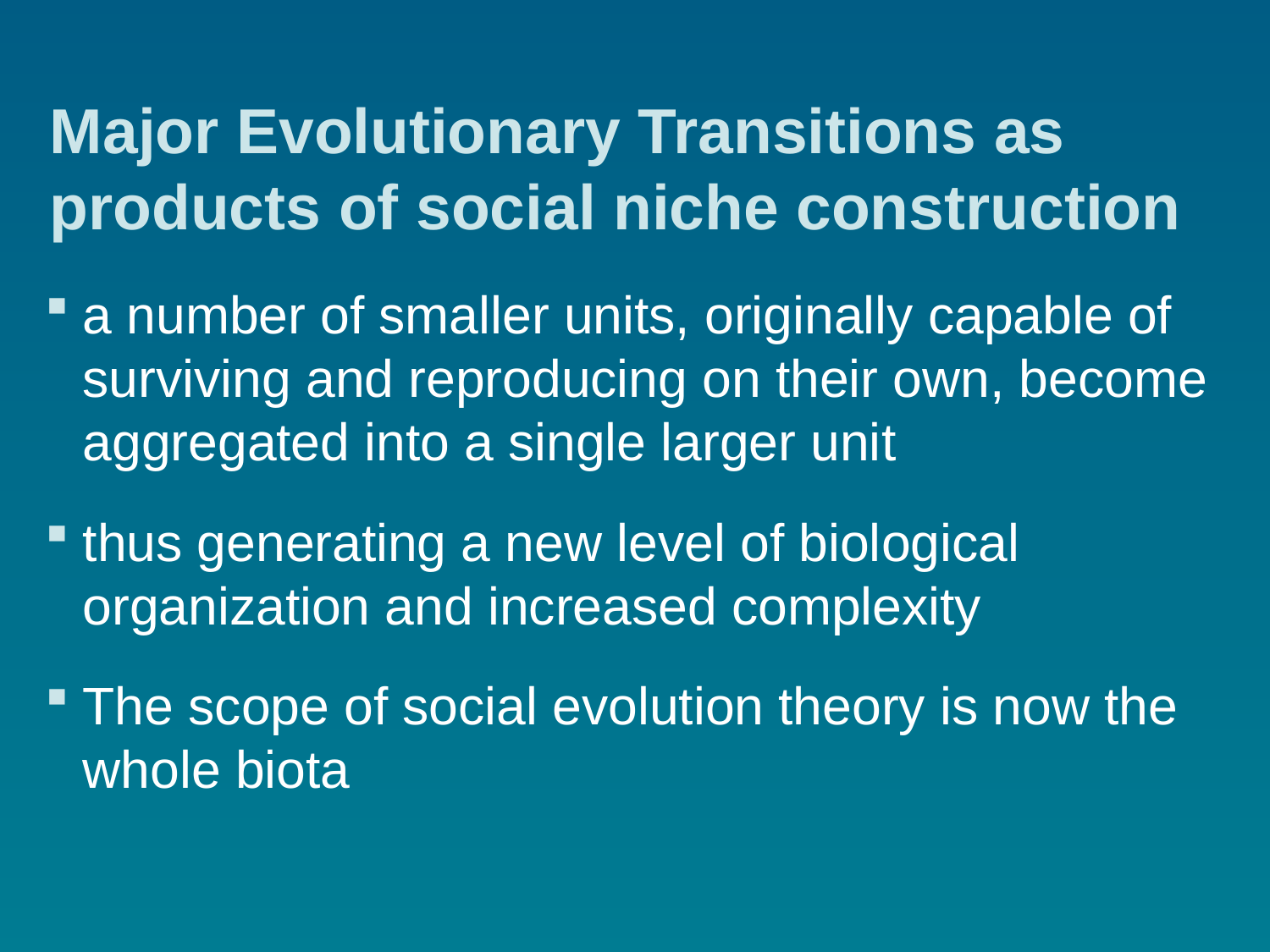

# Major Evolutionary Transitions as products of social niche construction
a number of smaller units, originally capable of surviving and reproducing on their own, become aggregated into a single larger unit
thus generating a new level of biological organization and increased complexity
The scope of social evolution theory is now the whole biota